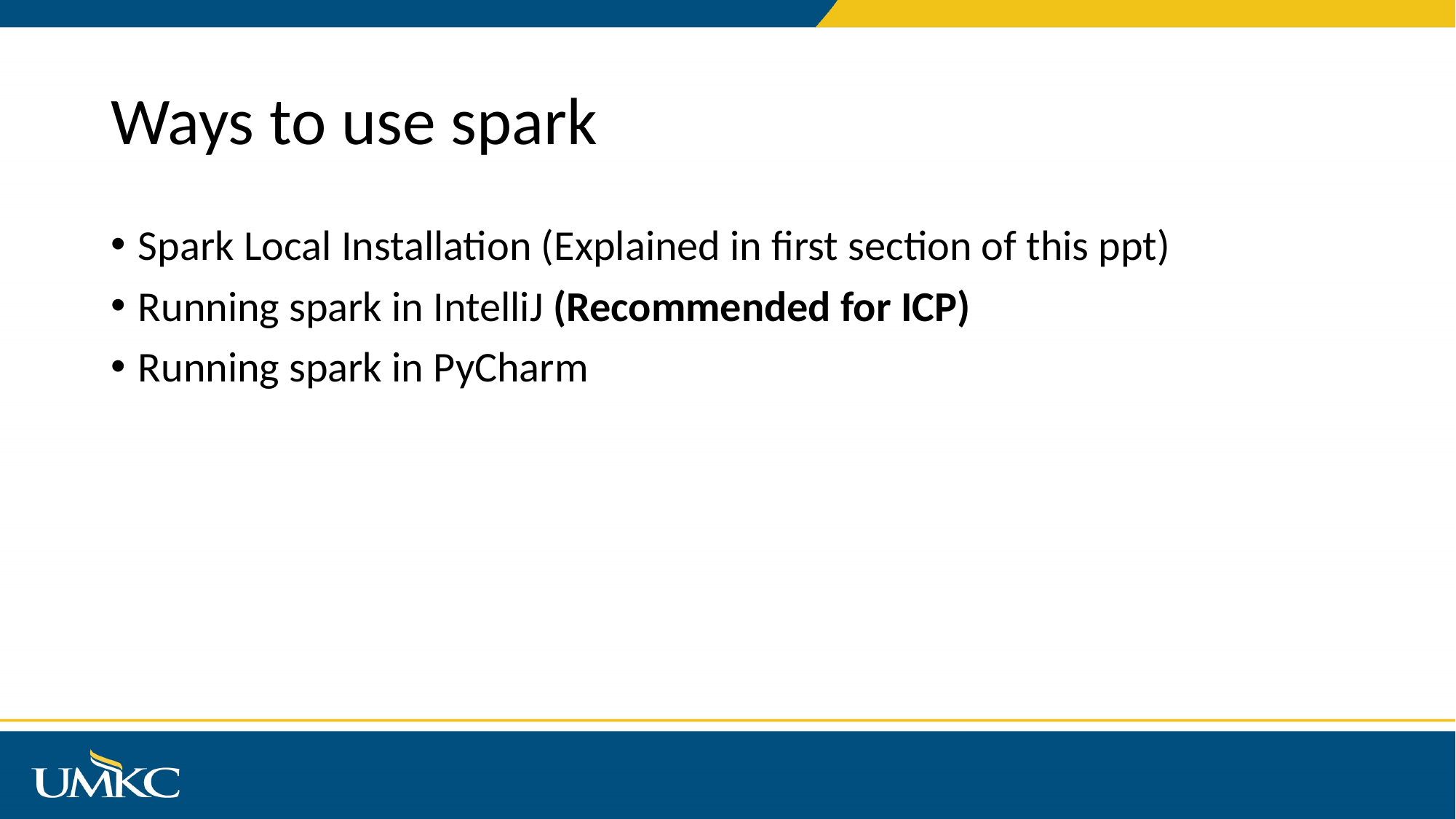

# Ways to use spark
Spark Local Installation (Explained in first section of this ppt)
Running spark in IntelliJ (Recommended for ICP)
Running spark in PyCharm